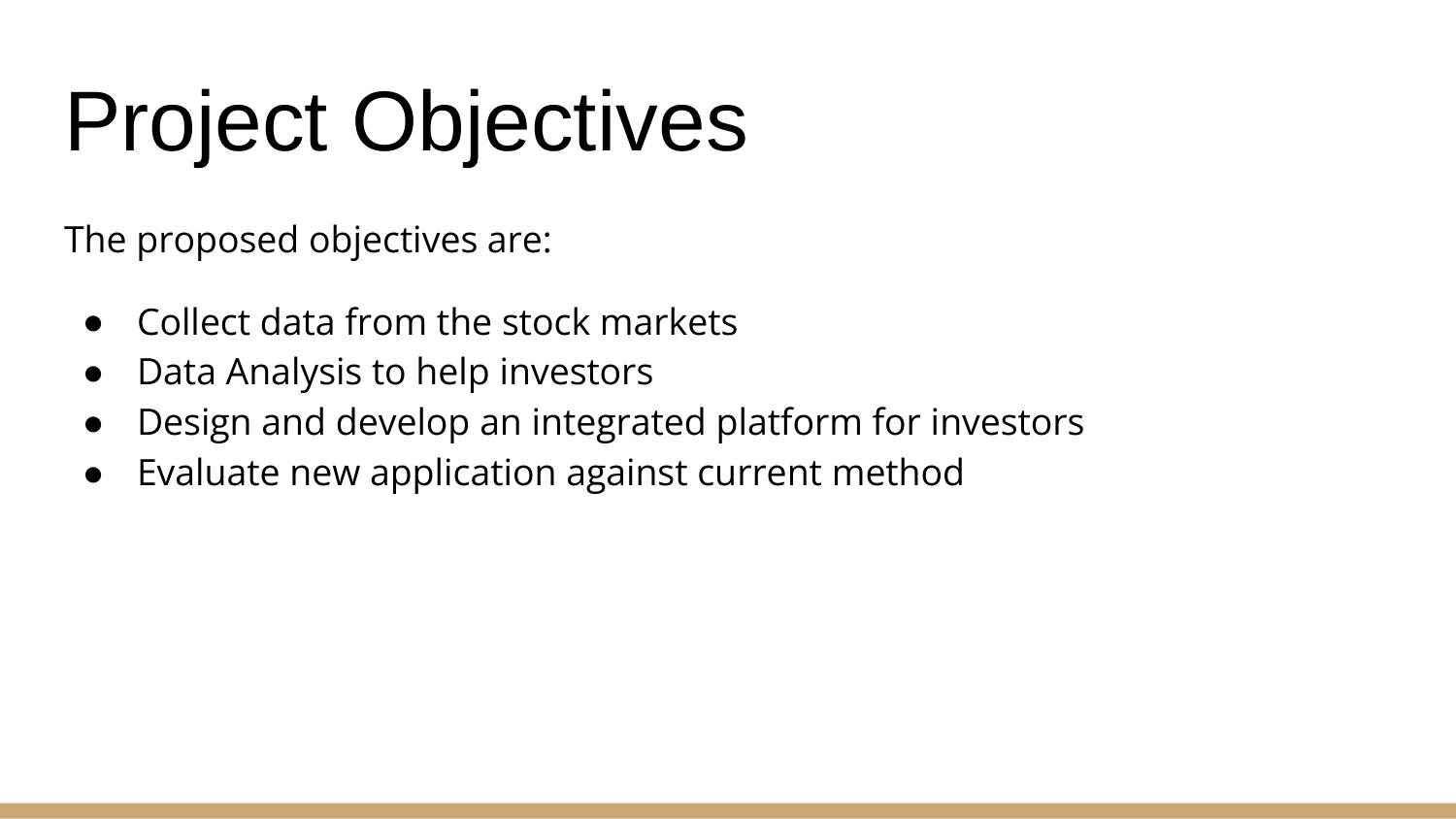

# Project Objectives
The proposed objectives are:
Collect data from the stock markets
Data Analysis to help investors
Design and develop an integrated platform for investors
Evaluate new application against current method